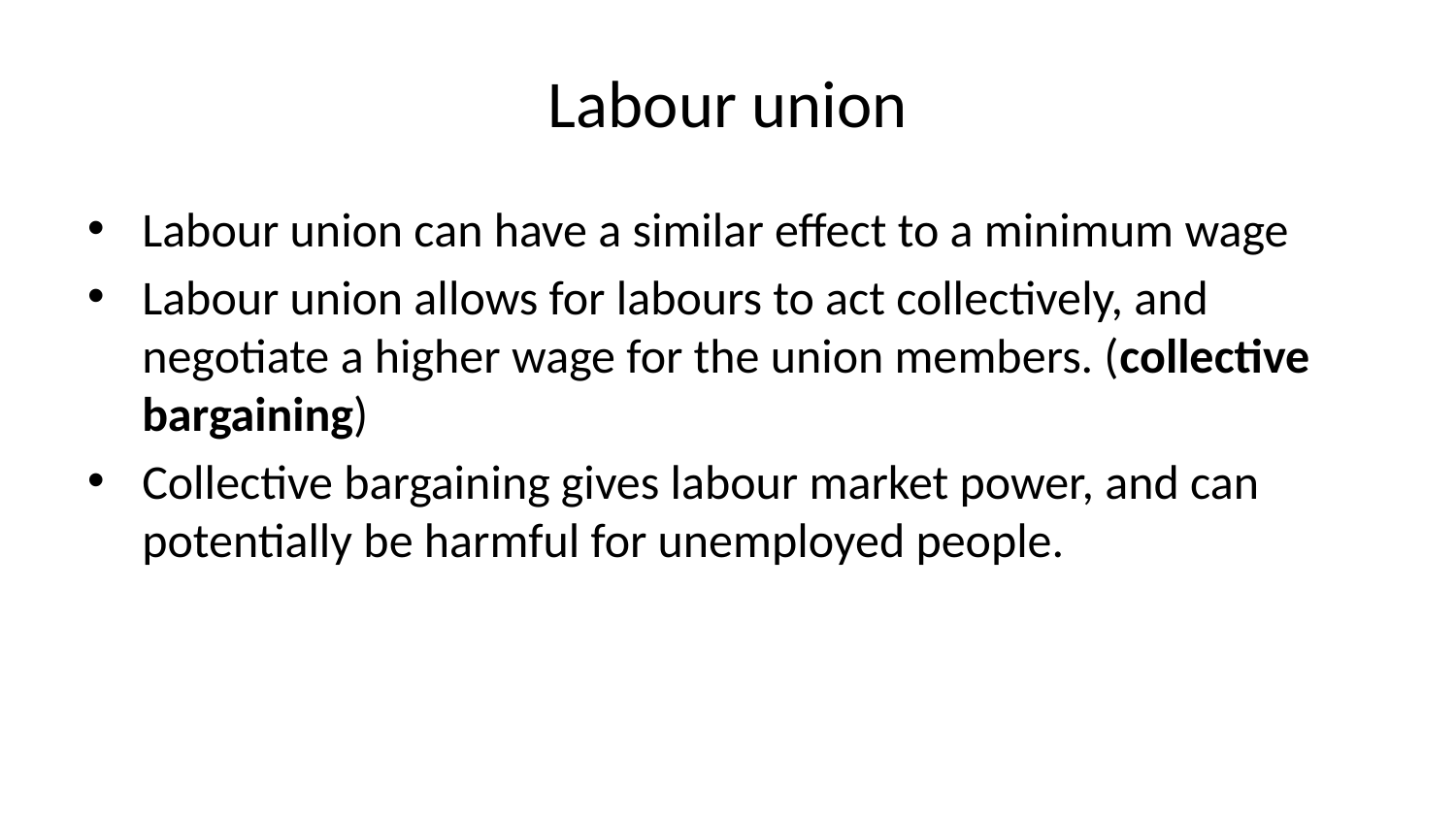

# Labour union
Labour union can have a similar effect to a minimum wage
Labour union allows for labours to act collectively, and negotiate a higher wage for the union members. (collective bargaining)
Collective bargaining gives labour market power, and can potentially be harmful for unemployed people.